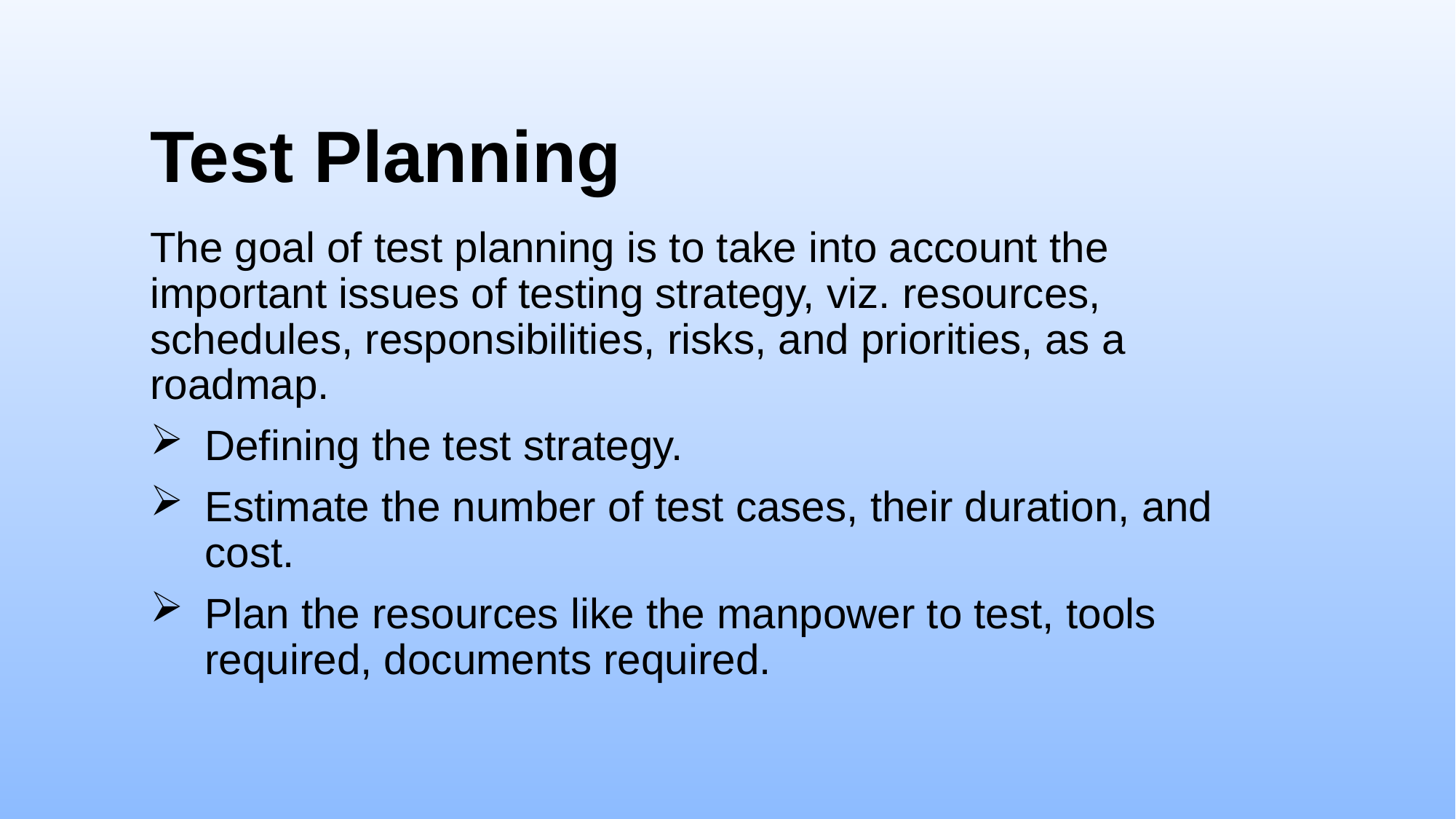

# Test Planning
The goal of test planning is to take into account the important issues of testing strategy, viz. resources, schedules, responsibilities, risks, and priorities, as a roadmap.
Defining the test strategy. 
Estimate the number of test cases, their duration, and cost. 
Plan the resources like the manpower to test, tools required, documents required. 
15